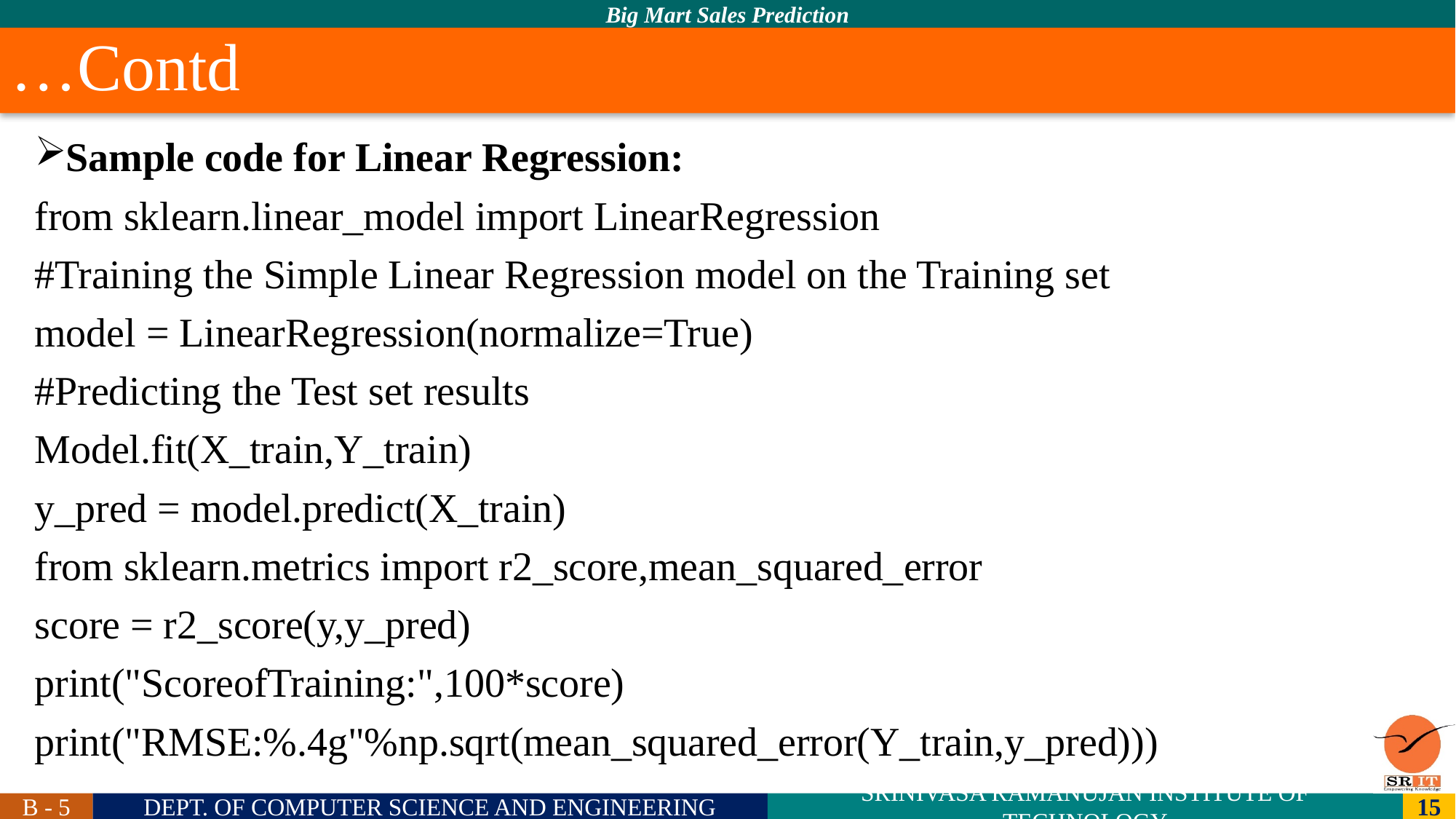

# …Contd
Sample code for Linear Regression:
from sklearn.linear_model import LinearRegression
#Training the Simple Linear Regression model on the Training set
model = LinearRegression(normalize=True)
#Predicting the Test set results
Model.fit(X_train,Y_train)
y_pred = model.predict(X_train)
from sklearn.metrics import r2_score,mean_squared_error
score = r2_score(y,y_pred)
print("ScoreofTraining:",100*score)
print("RMSE:%.4g"%np.sqrt(mean_squared_error(Y_train,y_pred)))